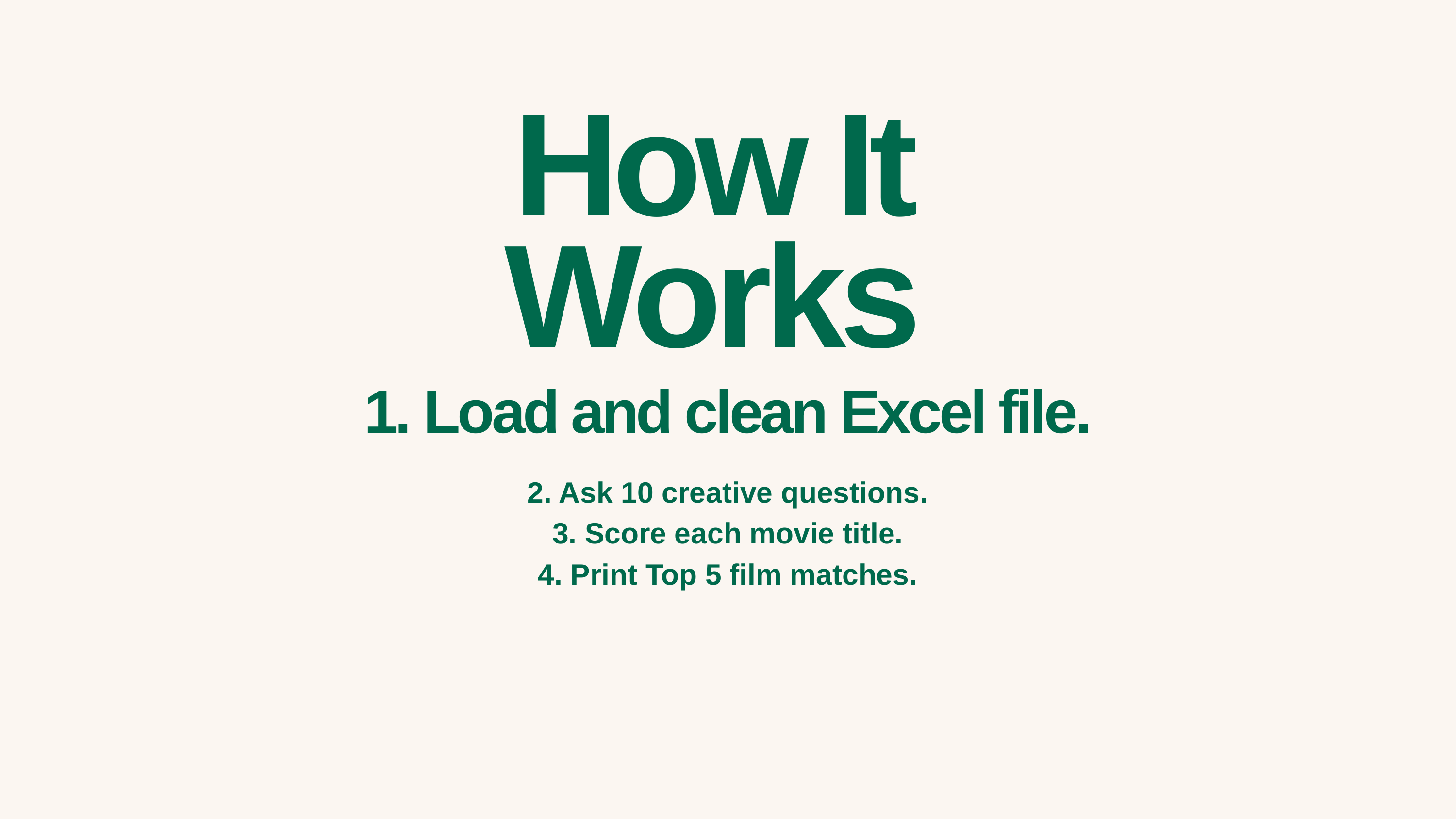

How It Works

1. Load and clean Excel file.
2. Ask 10 creative questions.
3. Score each movie title.
4. Print Top 5 film matches.